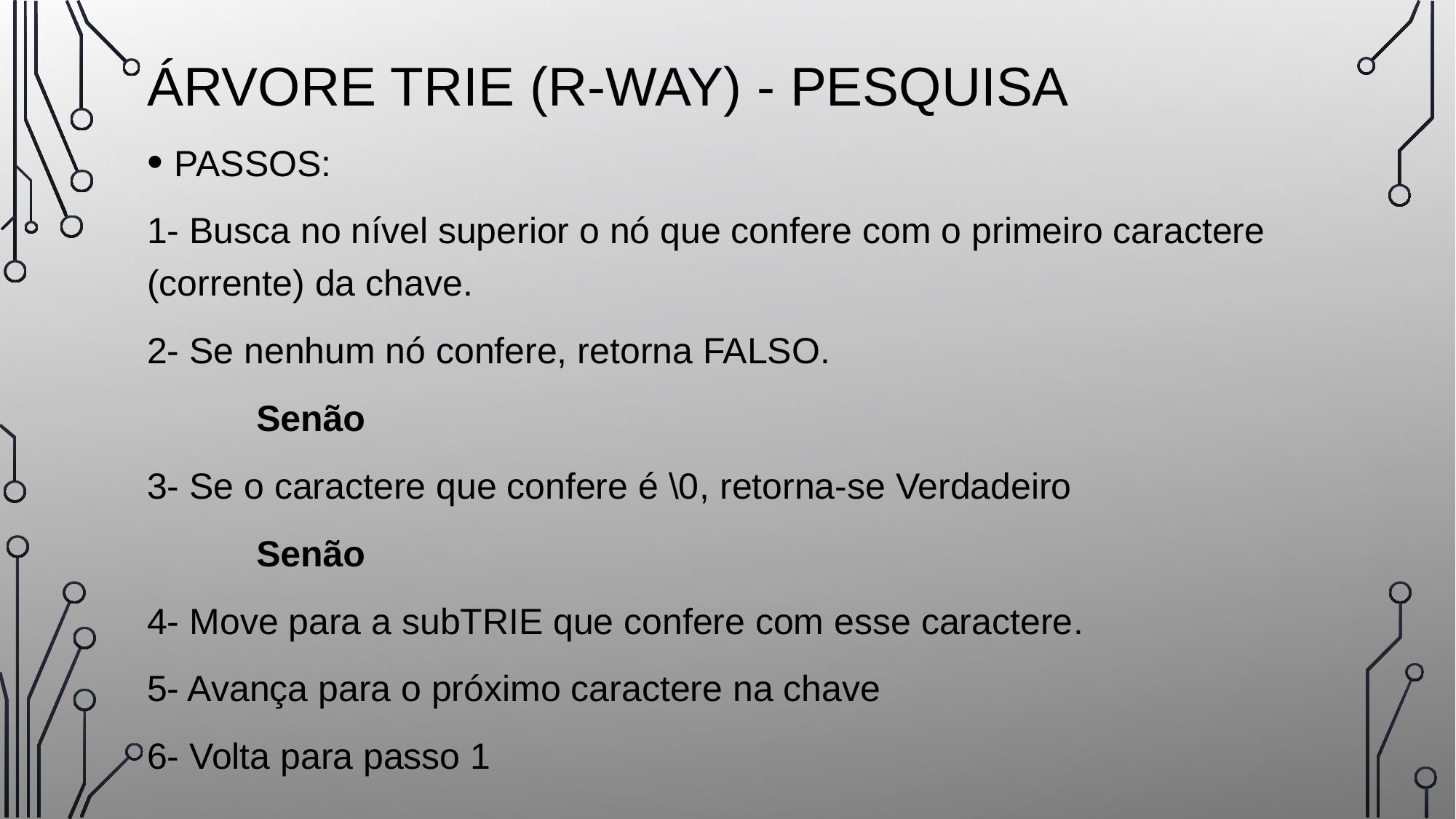

# áRvore trie (R-way) - pesquisa
PASSOS:
1- Busca no nível superior o nó que confere com o primeiro caractere (corrente) da chave.
2- Se nenhum nó confere, retorna FALSO.
	Senão
3- Se o caractere que confere é \0, retorna-se Verdadeiro
	Senão
4- Move para a subTRIE que confere com esse caractere.
5- Avança para o próximo caractere na chave
6- Volta para passo 1